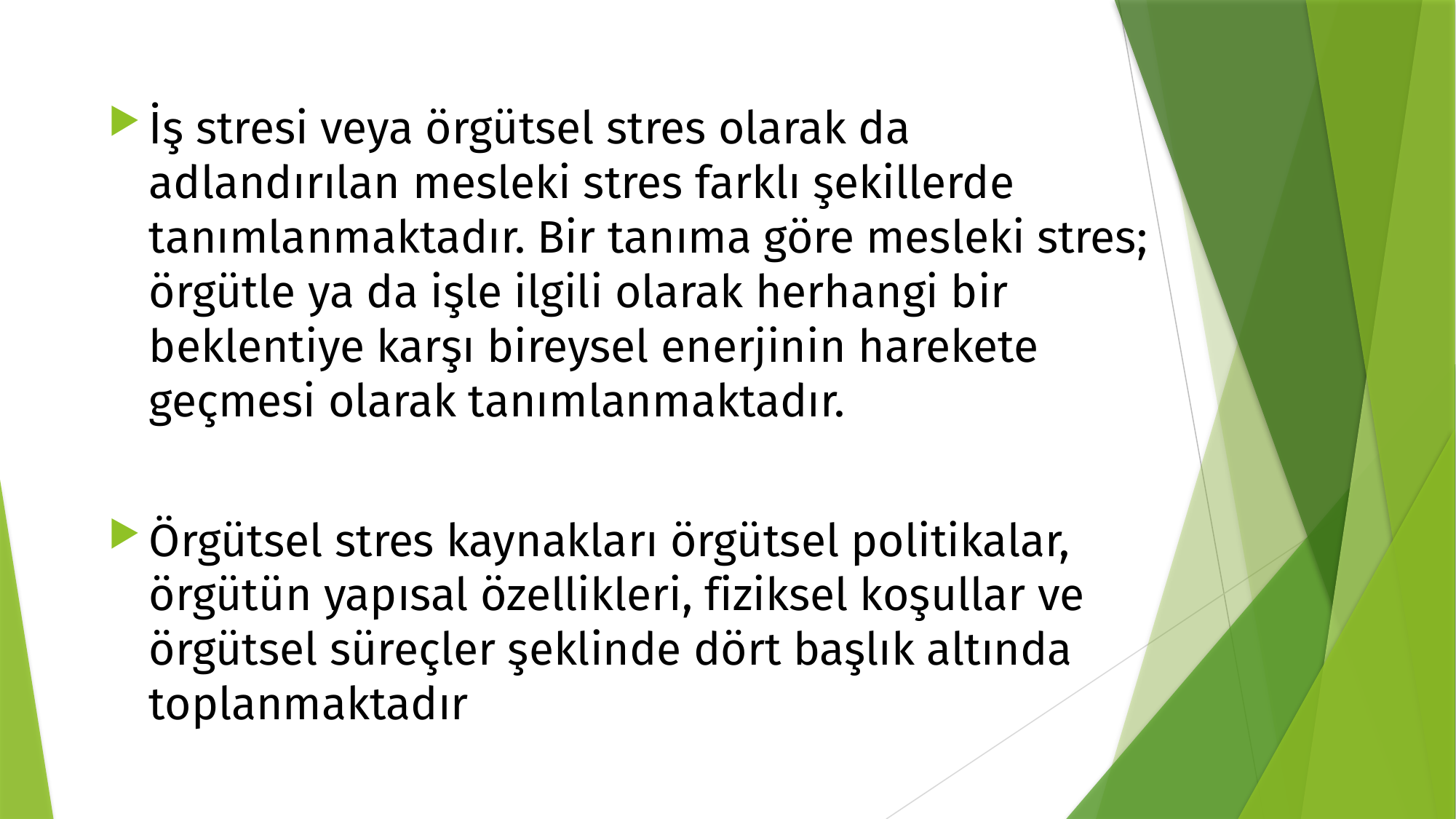

İş stresi veya örgütsel stres olarak da adlandırılan mesleki stres farklı şekillerde tanımlanmaktadır. Bir tanıma göre mesleki stres; örgütle ya da işle ilgili olarak herhangi bir beklentiye karşı bireysel enerjinin harekete geçmesi olarak tanımlanmaktadır.

Örgütsel stres kaynakları örgütsel politikalar, örgütün yapısal özellikleri, fiziksel koşullar ve örgütsel süreçler şeklinde dört başlık altında toplanmaktadır